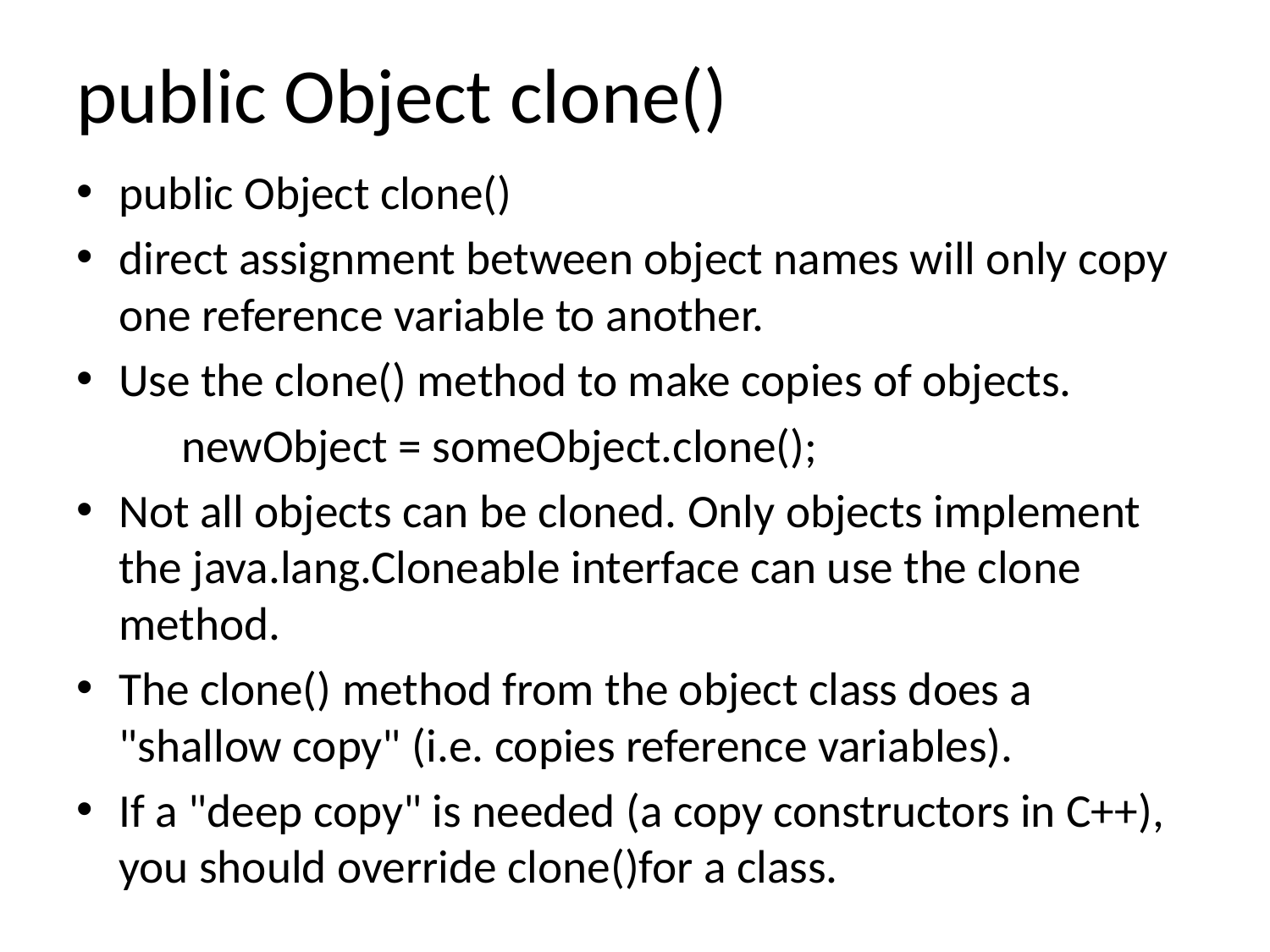

# public Object clone()
public Object clone()
direct assignment between object names will only copy one reference variable to another.
Use the clone() method to make copies of objects.
	newObject = someObject.clone();
Not all objects can be cloned. Only objects implement the java.lang.Cloneable interface can use the clone method.
The clone() method from the object class does a "shallow copy" (i.e. copies reference variables).
If a "deep copy" is needed (a copy constructors in C++), you should override clone()for a class.